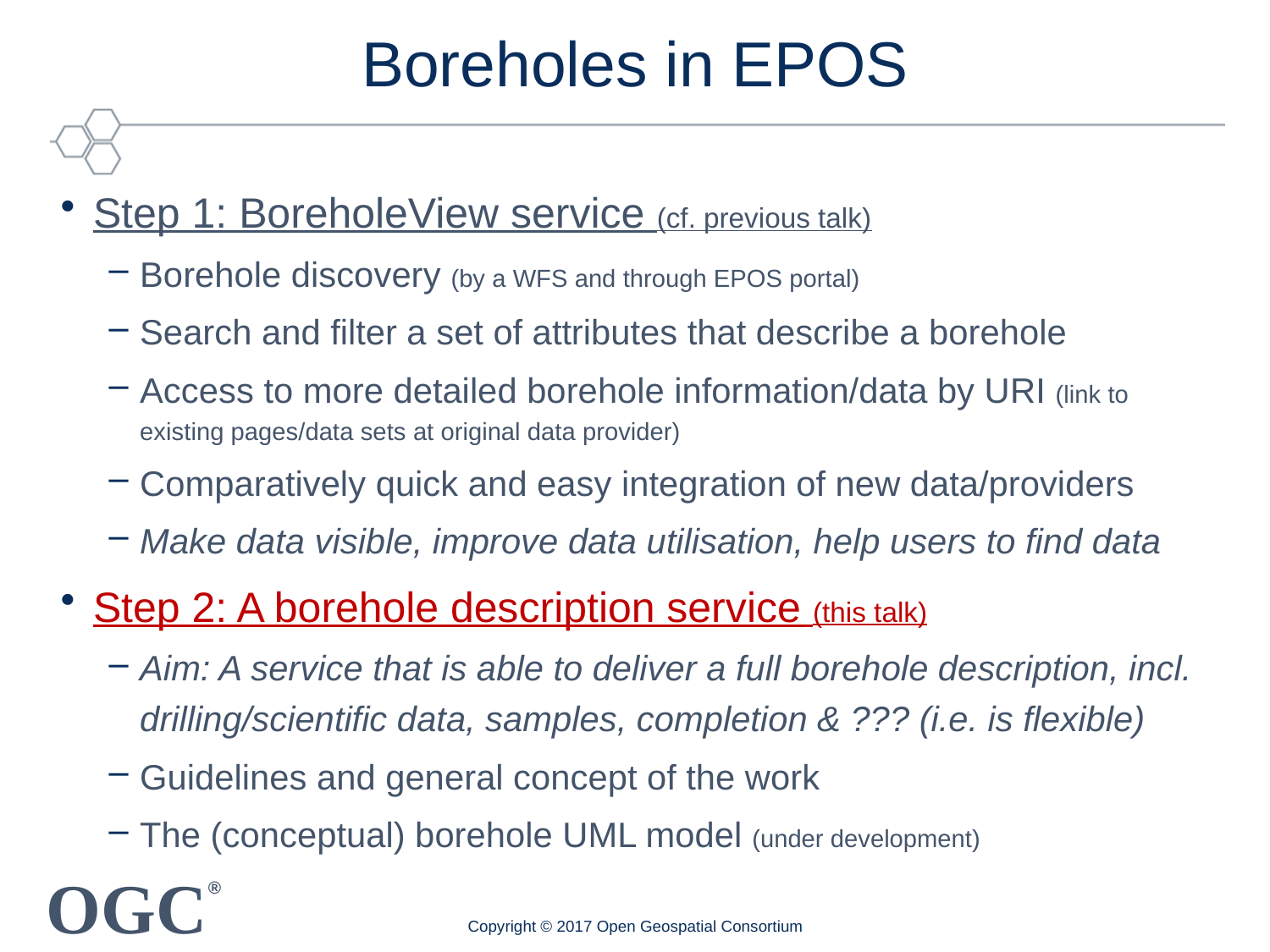

# Boreholes in EPOS
Step 1: BoreholeView service (cf. previous talk)
Borehole discovery (by a WFS and through EPOS portal)
Search and filter a set of attributes that describe a borehole
Access to more detailed borehole information/data by URI (link to existing pages/data sets at original data provider)
Comparatively quick and easy integration of new data/providers
Make data visible, improve data utilisation, help users to find data
Step 2: A borehole description service (this talk)
Aim: A service that is able to deliver a full borehole description, incl. drilling/scientific data, samples, completion & ??? (i.e. is flexible)
Guidelines and general concept of the work
The (conceptual) borehole UML model (under development)
Copyright © 2017 Open Geospatial Consortium